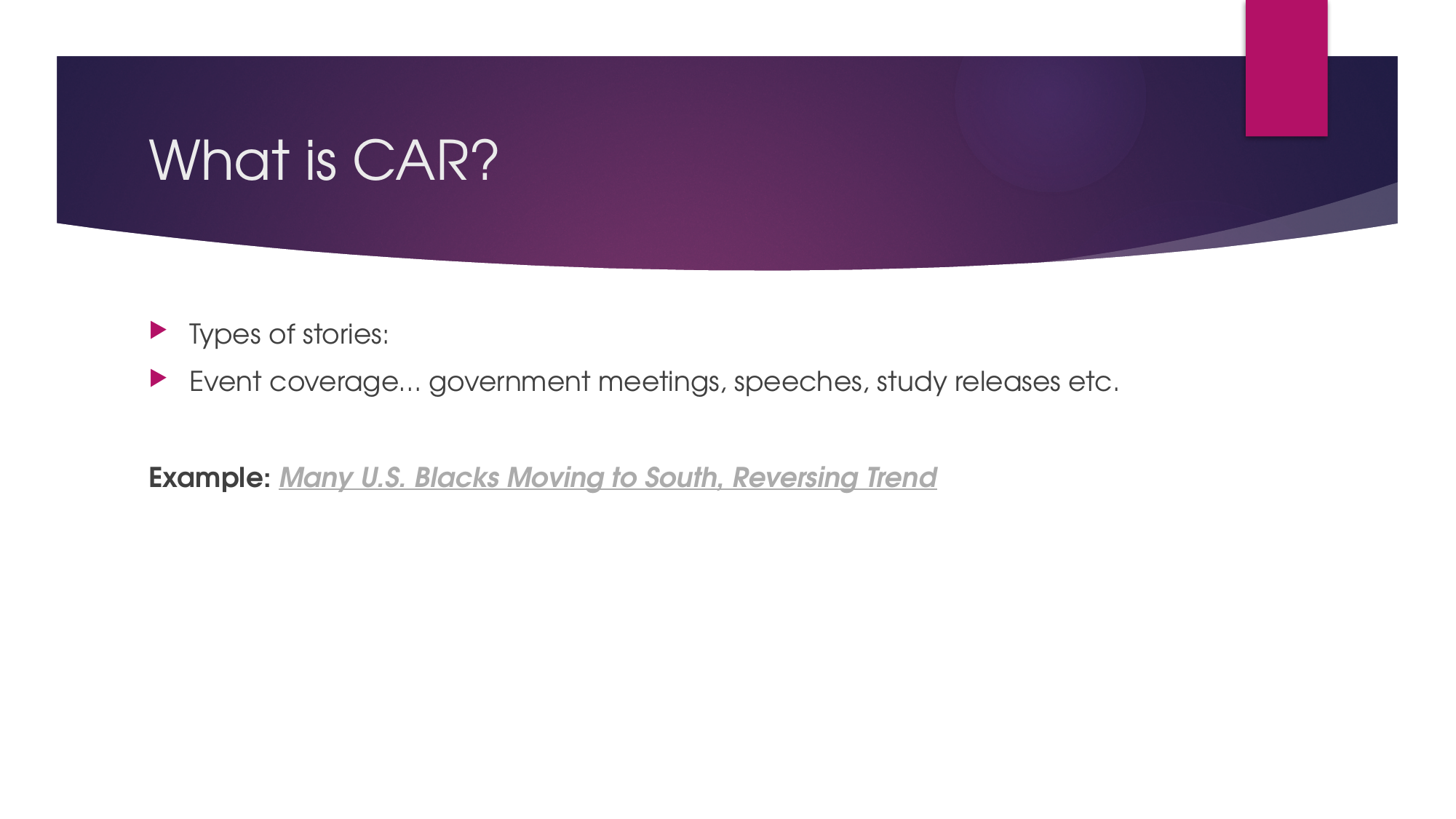

# What is CAR?
Types of stories:
Event coverage… government meetings, speeches, study releases etc.

Example: Many U.S. Blacks Moving to South, Reversing Trend